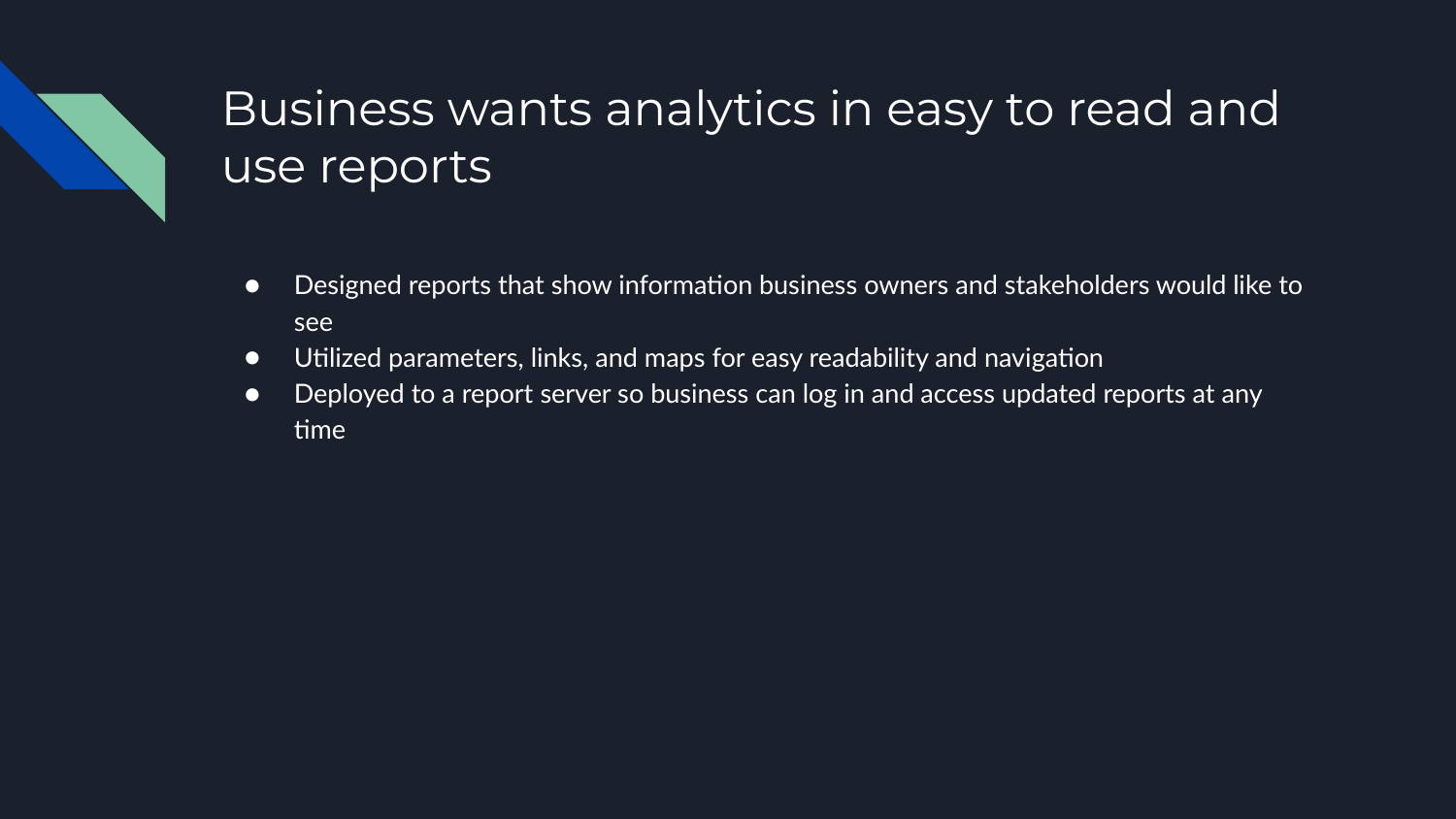

# Business wants analytics in easy to read and use reports
Designed reports that show information business owners and stakeholders would like to see
Utilized parameters, links, and maps for easy readability and navigation
Deployed to a report server so business can log in and access updated reports at any time